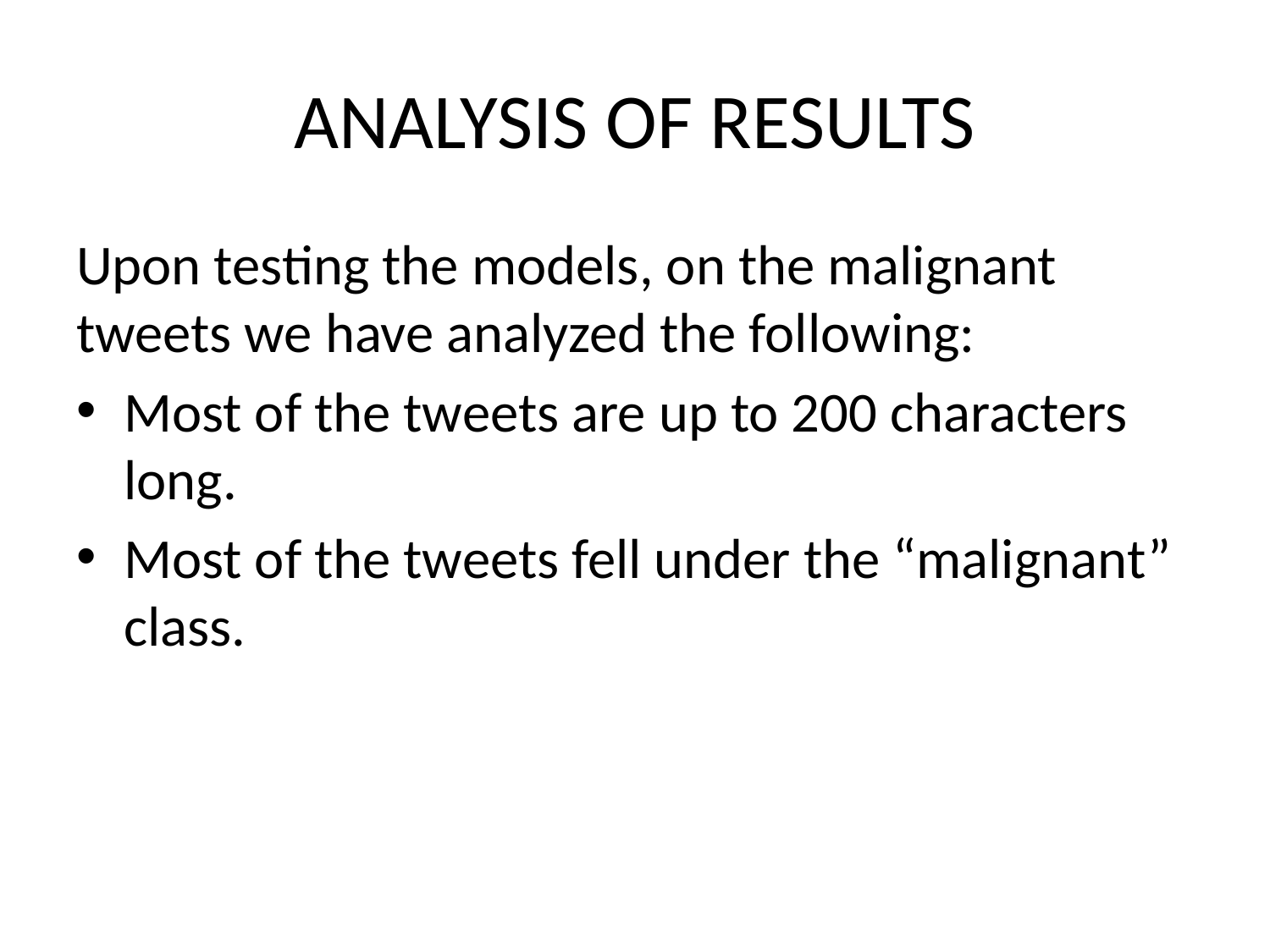

# ANALYSIS OF RESULTS
Upon testing the models, on the malignant tweets we have analyzed the following:
Most of the tweets are up to 200 characters long.
Most of the tweets fell under the “malignant” class.